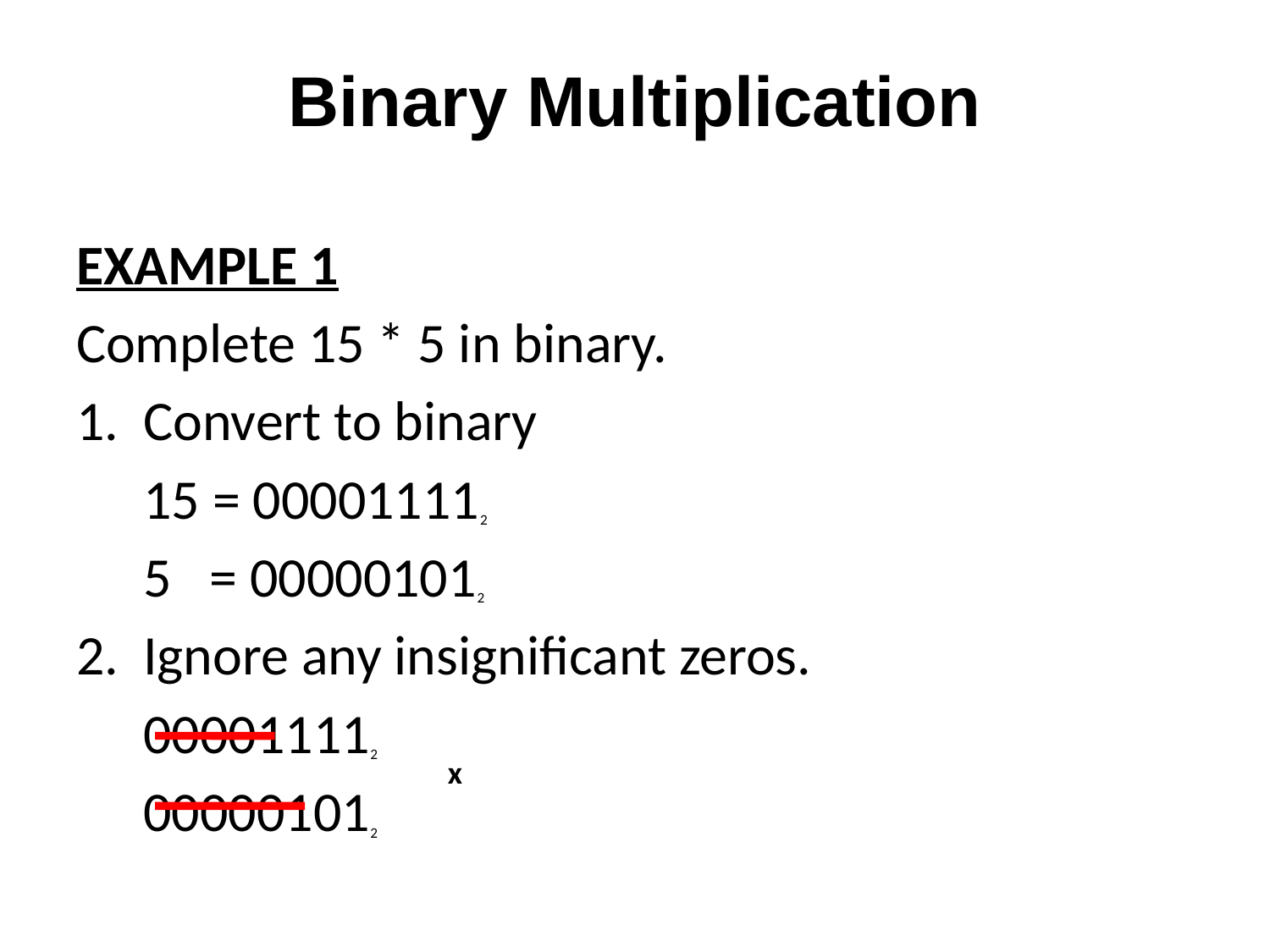

# Binary Multiplication
EXAMPLE 1
Complete 15 * 5 in binary.
Convert to binary
	15 = 000011112
	5   = 000001012
Ignore any insignificant zeros.
	000011112
	000001012

x